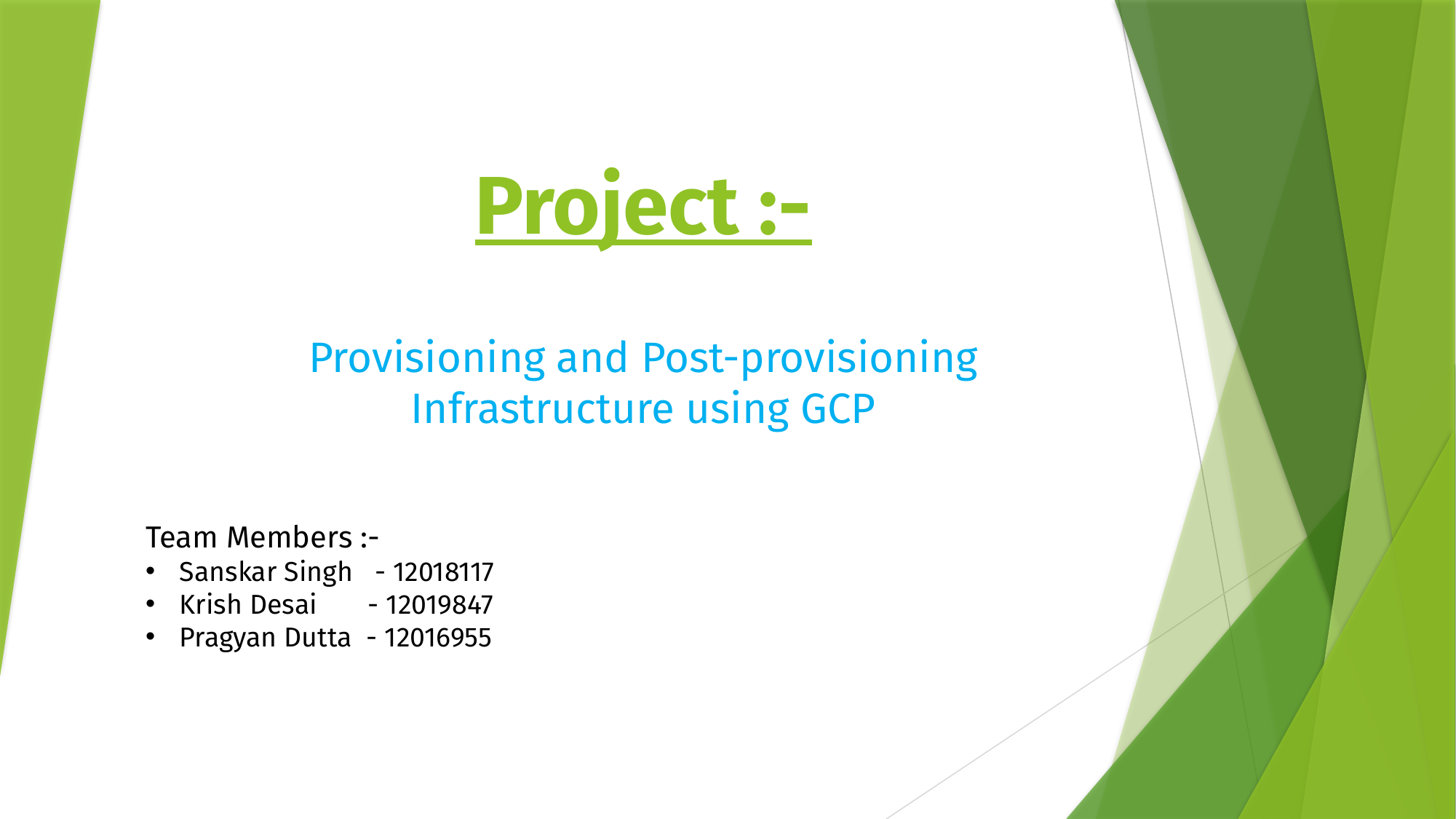

# Project :-
Provisioning and Post-provisioning Infrastructure using GCP
Team Members :-
Sanskar Singh   - 12018117
Krish Desai       - 12019847
Pragyan Dutta  - 12016955